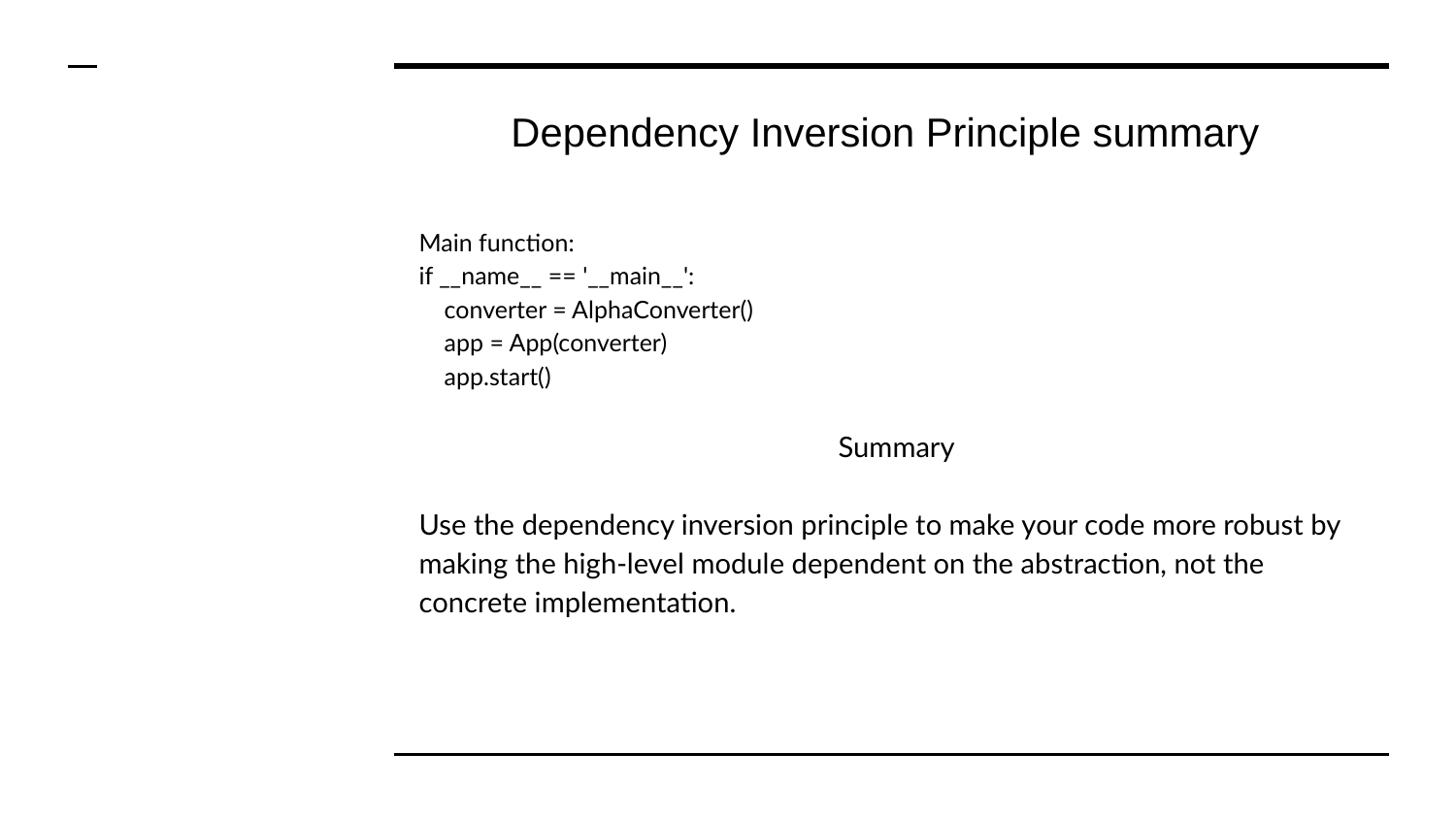

# Dependency Inversion Principle summary

Main function:
if __name__ == '__main__':
    converter = AlphaConverter()
    app = App(converter)
    app.start()

Summary

Use the dependency inversion principle to make your code more robust by making the high-level module dependent on the abstraction, not the concrete implementation.